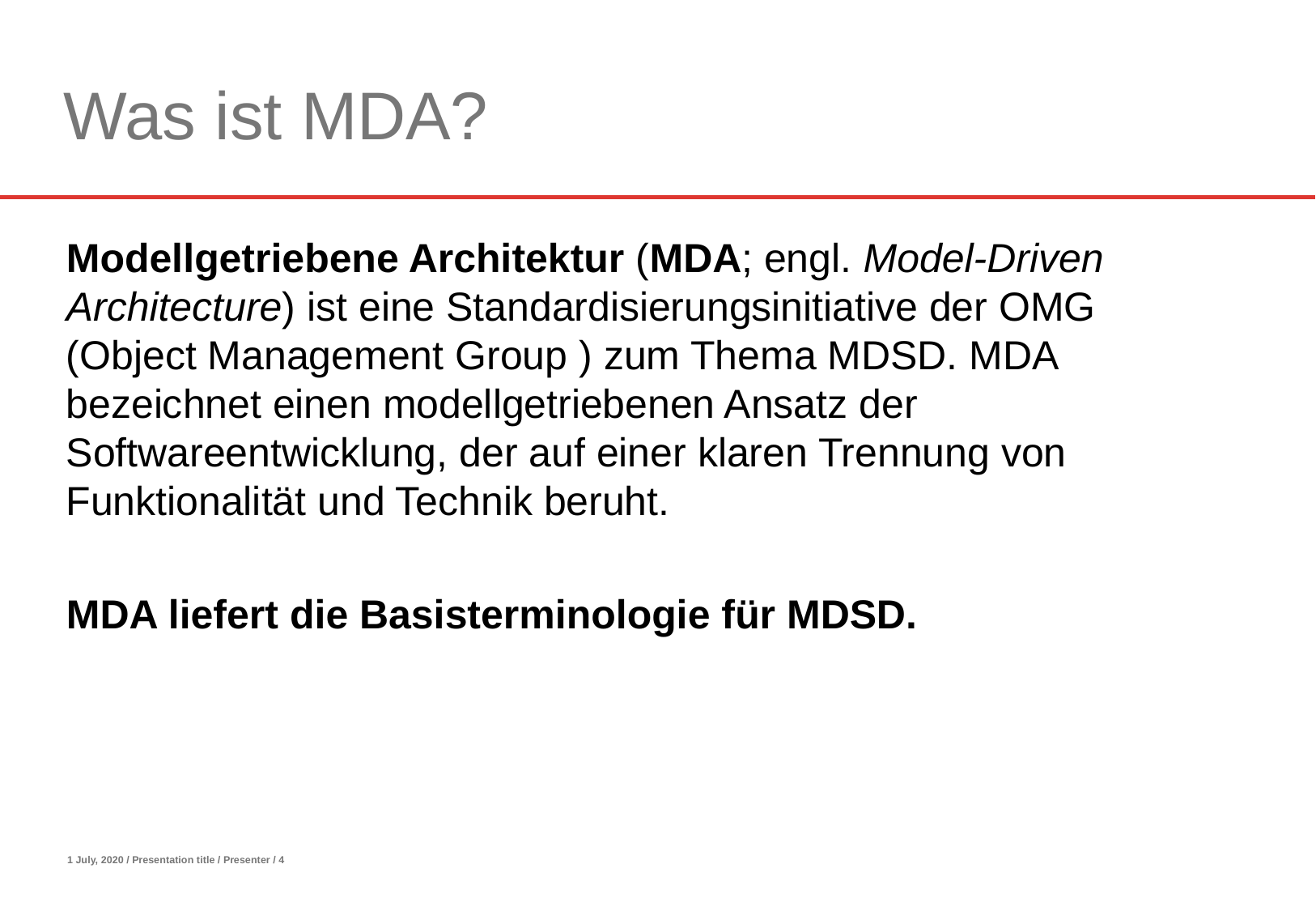

# Was ist MDA?
Modellgetriebene Architektur (MDA; engl. Model-Driven Architecture) ist eine Standardisierungsinitiative der OMG (Object Management Group ) zum Thema MDSD. MDA bezeichnet einen modellgetriebenen Ansatz der Softwareentwicklung, der auf einer klaren Trennung von Funktionalität und Technik beruht.

MDA liefert die Basisterminologie für MDSD.